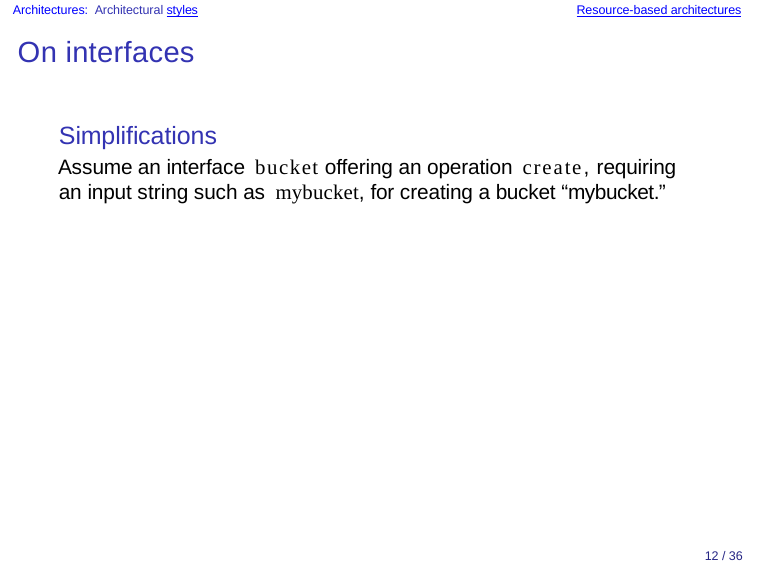

Architectures: Architectural styles
Resource-based architectures
On interfaces

Simplifications
Assume an interface bucket offering an operation create, requiring  an input string such as mybucket, for creating a bucket “mybucket.”
12 / 36